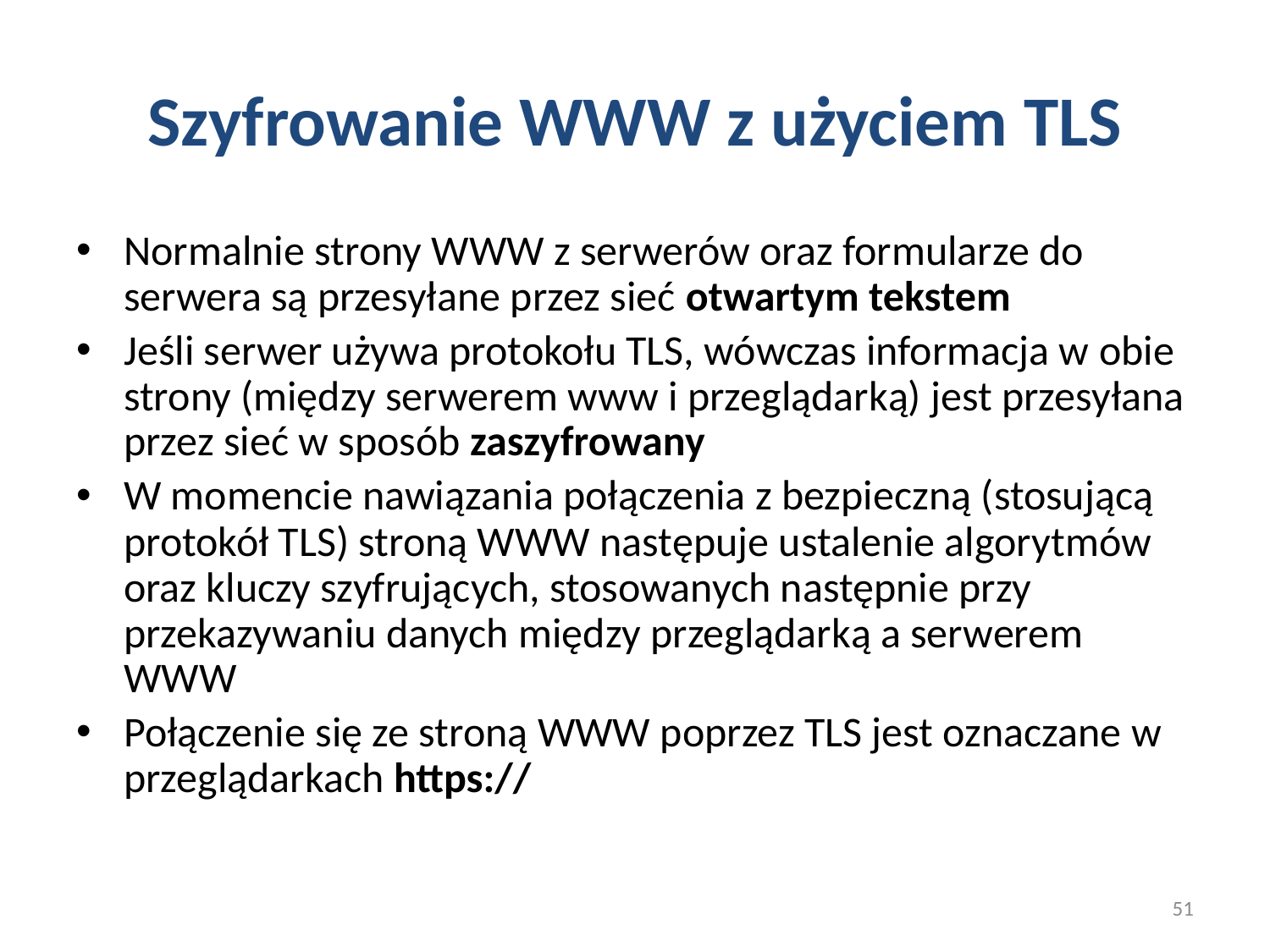

# Szyfrowanie WWW z użyciem TLS
Normalnie strony WWW z serwerów oraz formularze do serwera są przesyłane przez sieć otwartym tekstem
Jeśli serwer używa protokołu TLS, wówczas informacja w obie strony (między serwerem www i przeglądarką) jest przesyłana przez sieć w sposób zaszyfrowany
W momencie nawiązania połączenia z bezpieczną (stosującą protokół TLS) stroną WWW następuje ustalenie algorytmów oraz kluczy szyfrujących, stosowanych następnie przy przekazywaniu danych między przeglądarką a serwerem WWW
Połączenie się ze stroną WWW poprzez TLS jest oznaczane w przeglądarkach https://
51